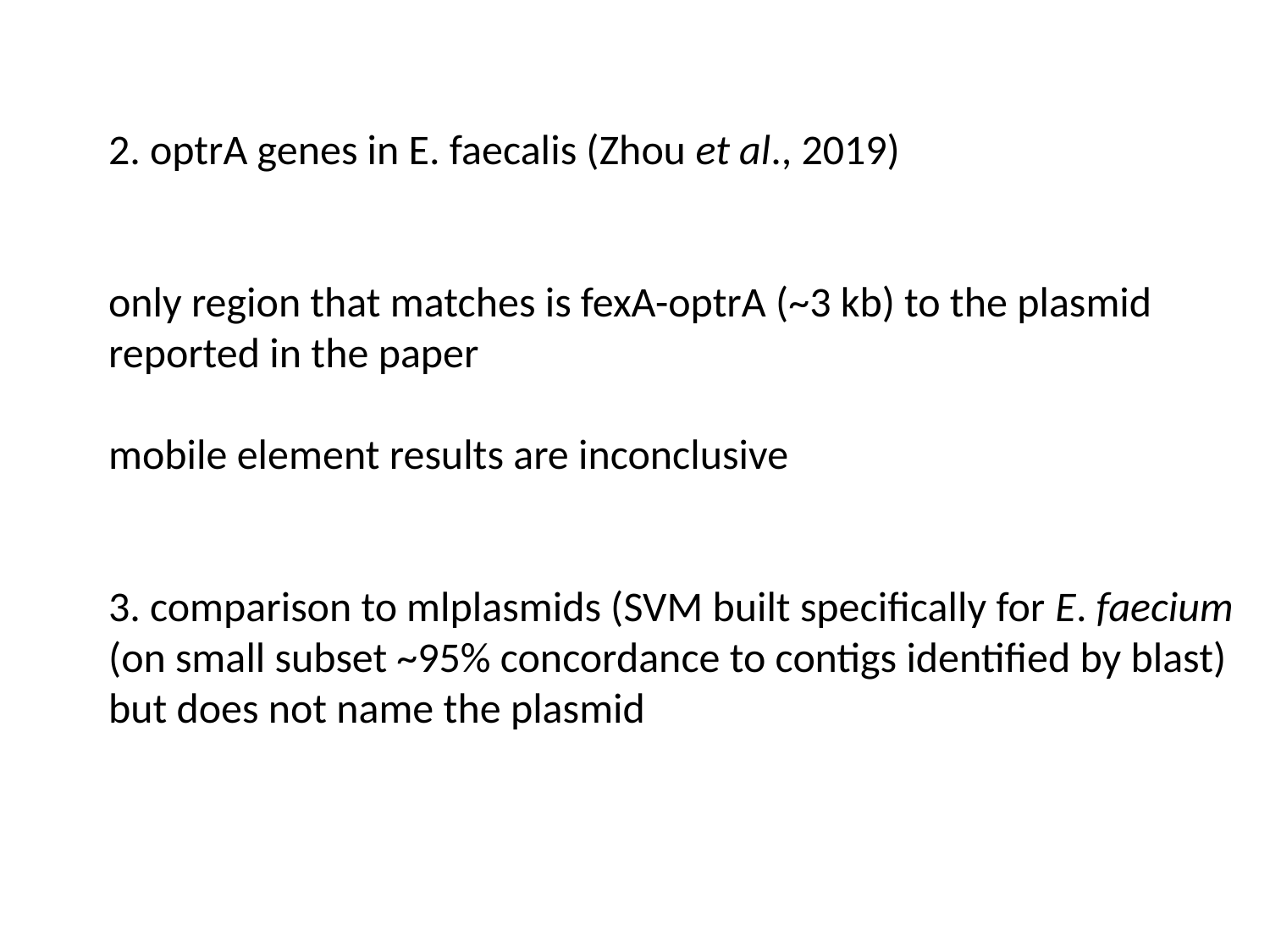

2. optrA genes in E. faecalis (Zhou et al., 2019)

only region that matches is fexA-optrA (~3 kb) to the plasmid
reported in the paper

mobile element results are inconclusive

3. comparison to mlplasmids (SVM built specifically for E. faecium
(on small subset ~95% concordance to contigs identified by blast)
but does not name the plasmid